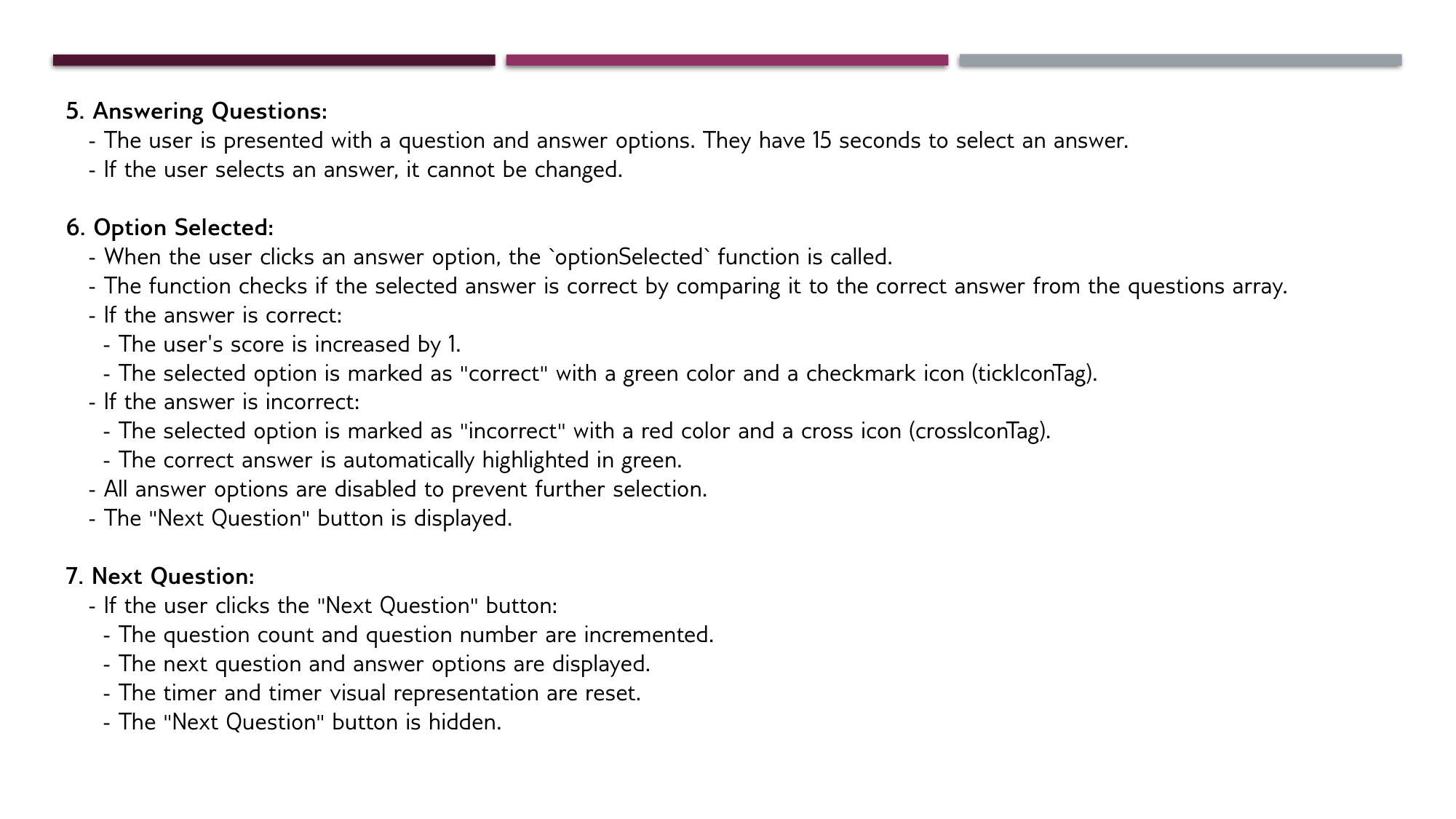

5. Answering Questions:
   - The user is presented with a question and answer options. They have 15 seconds to select an answer.
   - If the user selects an answer, it cannot be changed.

6. Option Selected:
   - When the user clicks an answer option, the `optionSelected` function is called.
   - The function checks if the selected answer is correct by comparing it to the correct answer from the questions array.
   - If the answer is correct:
     - The user's score is increased by 1.
     - The selected option is marked as "correct" with a green color and a checkmark icon (tickIconTag).
   - If the answer is incorrect:
     - The selected option is marked as "incorrect" with a red color and a cross icon (crossIconTag).
     - The correct answer is automatically highlighted in green.
   - All answer options are disabled to prevent further selection.
   - The "Next Question" button is displayed.

7. Next Question:
   - If the user clicks the "Next Question" button:
     - The question count and question number are incremented.
     - The next question and answer options are displayed.
     - The timer and timer visual representation are reset.
     - The "Next Question" button is hidden.